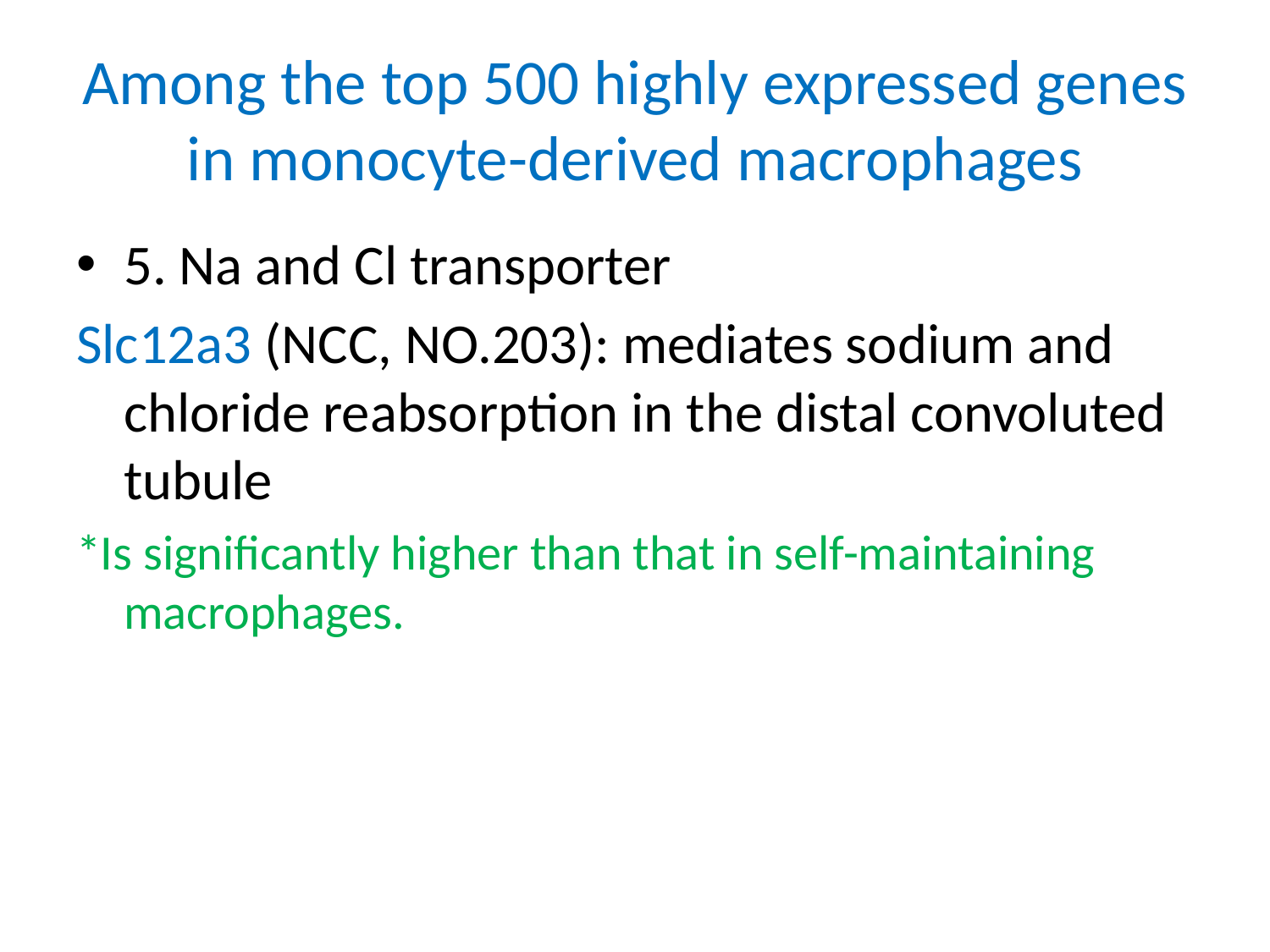

# Among the top 500 highly expressed genes in monocyte-derived macrophages
5. Na and Cl transporter
Slc12a3 (NCC, NO.203): mediates sodium and chloride reabsorption in the distal convoluted tubule
*Is significantly higher than that in self-maintaining macrophages.